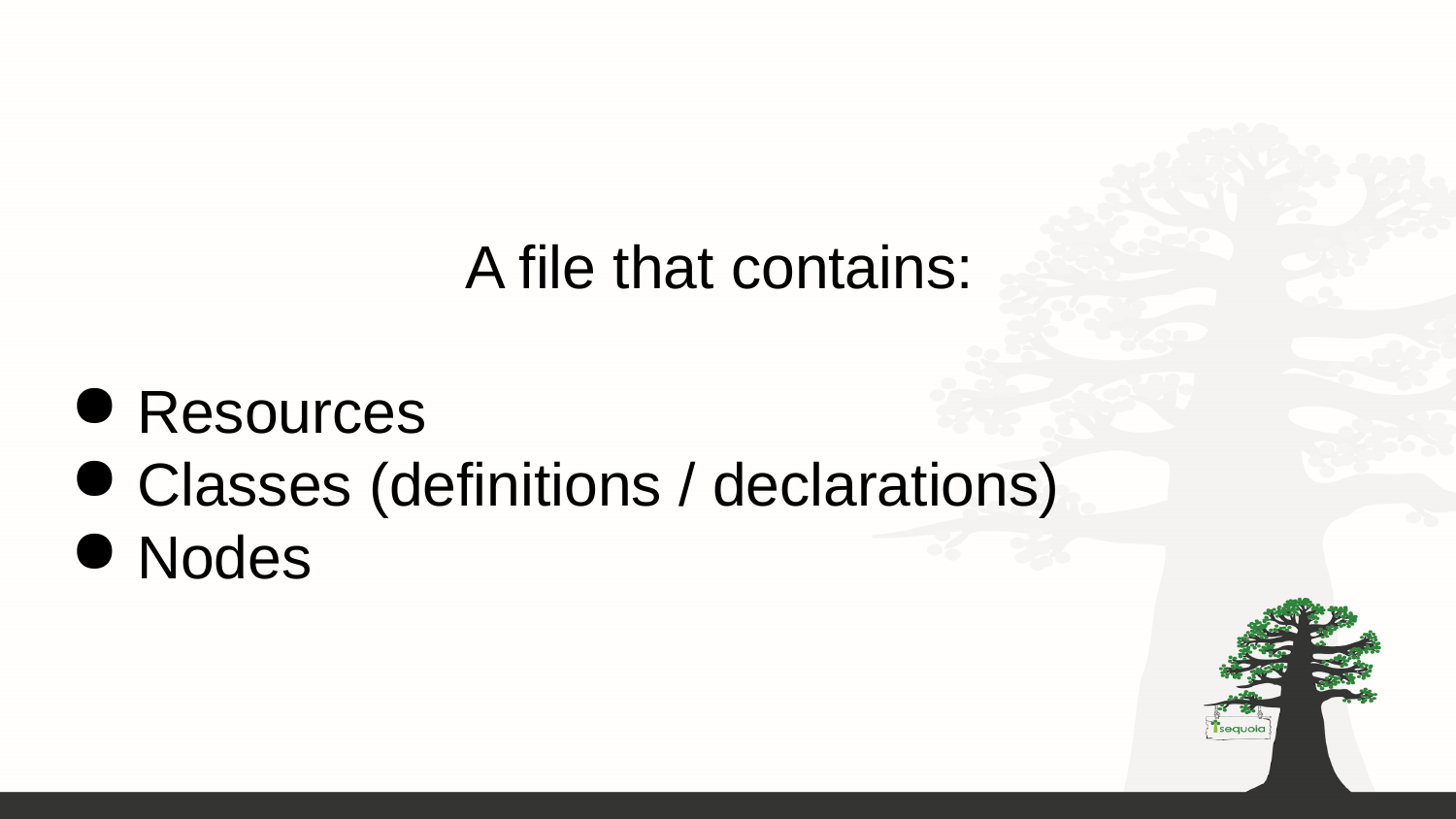

# A file that contains:

Resources
Classes (definitions / declarations)
Nodes